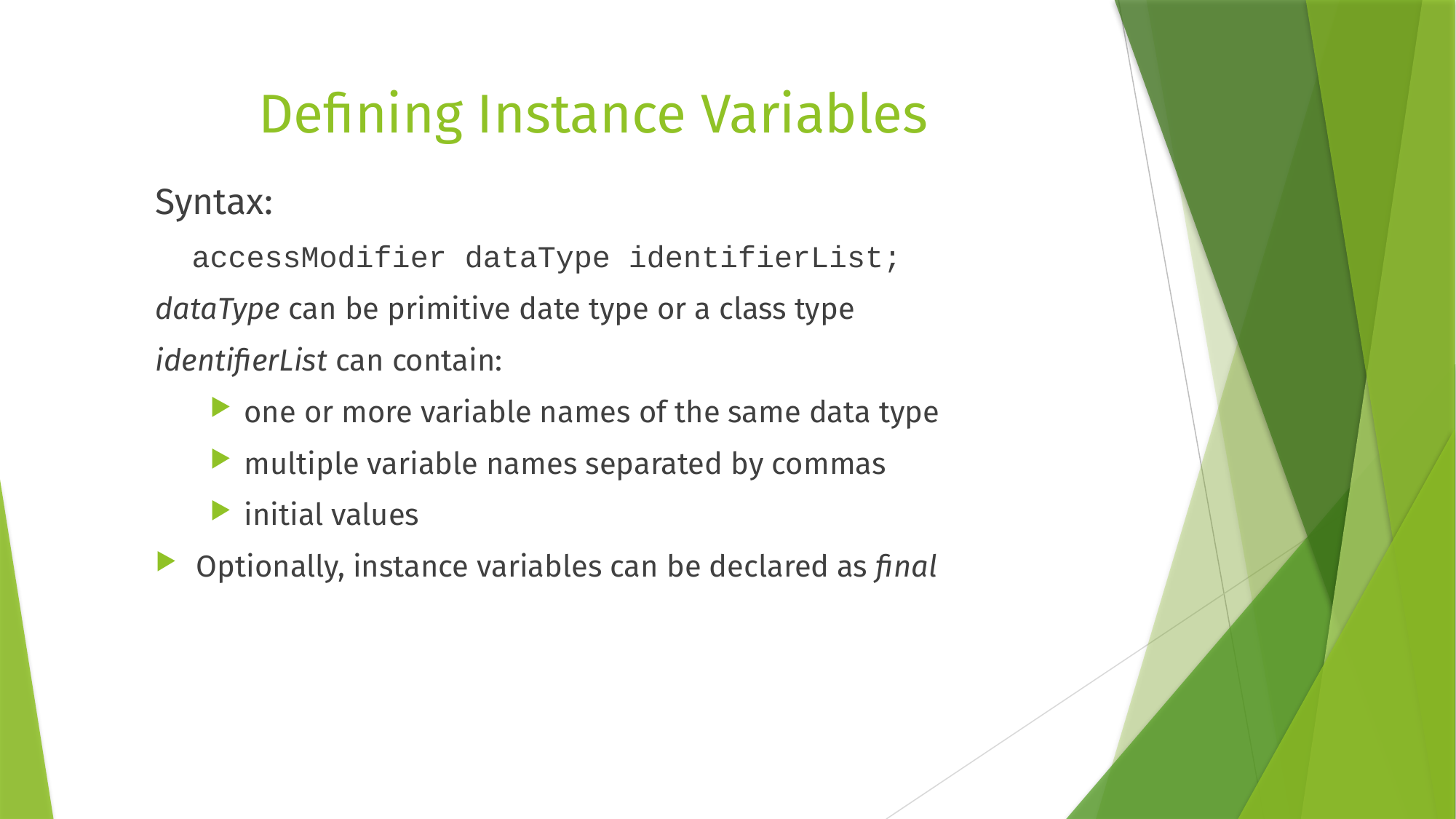

# Defining Instance Variables
Syntax:
  accessModifier dataType identifierList;
dataType can be primitive date type or a class type
identifierList can contain:
one or more variable names of the same data type
multiple variable names separated by commas
initial values
Optionally, instance variables can be declared as final